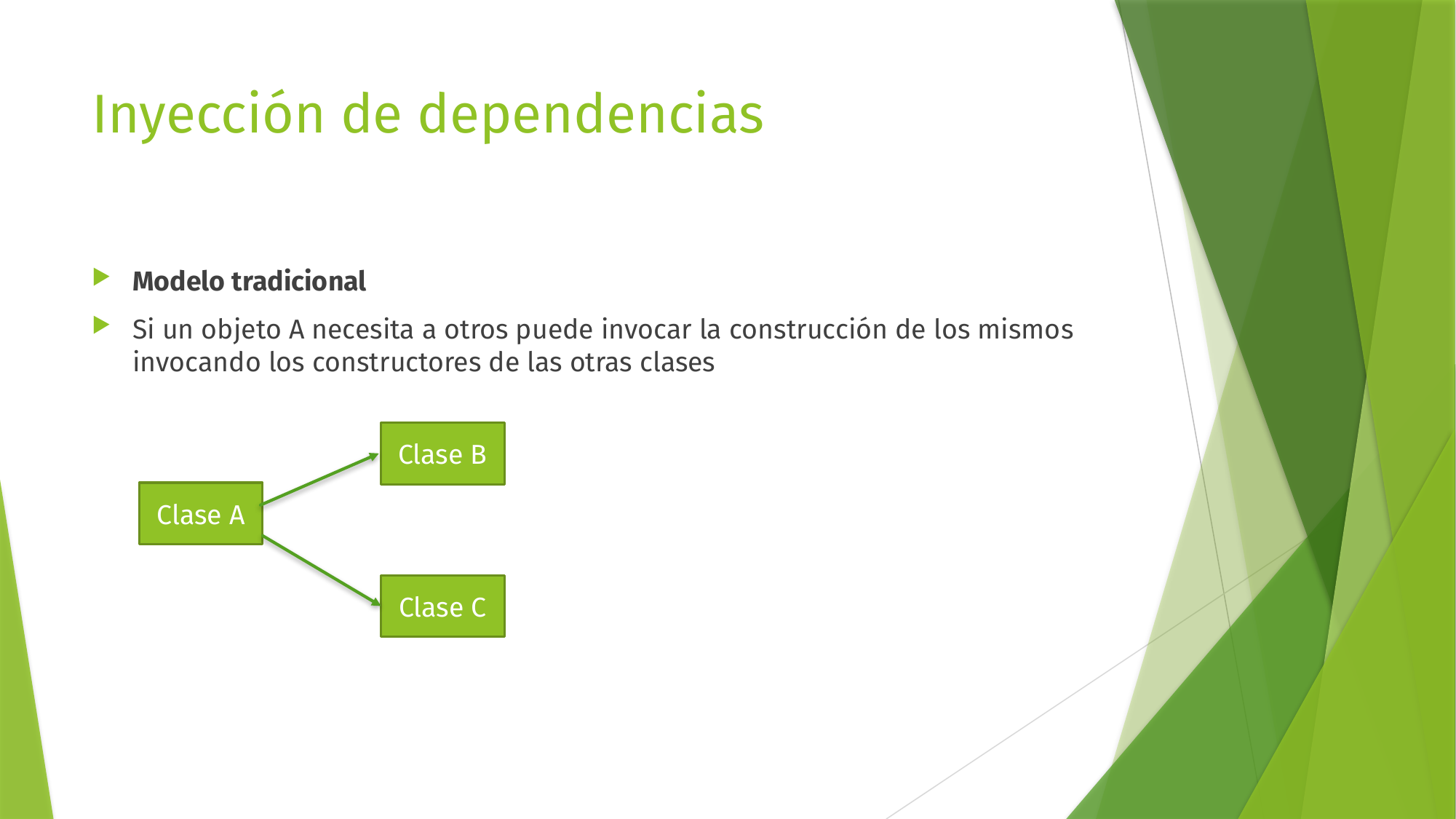

# Inyección de dependencias
Modelo tradicional
Si un objeto A necesita a otros puede invocar la construcción de los mismos invocando los constructores de las otras clases
Clase B
Clase A
Clase C